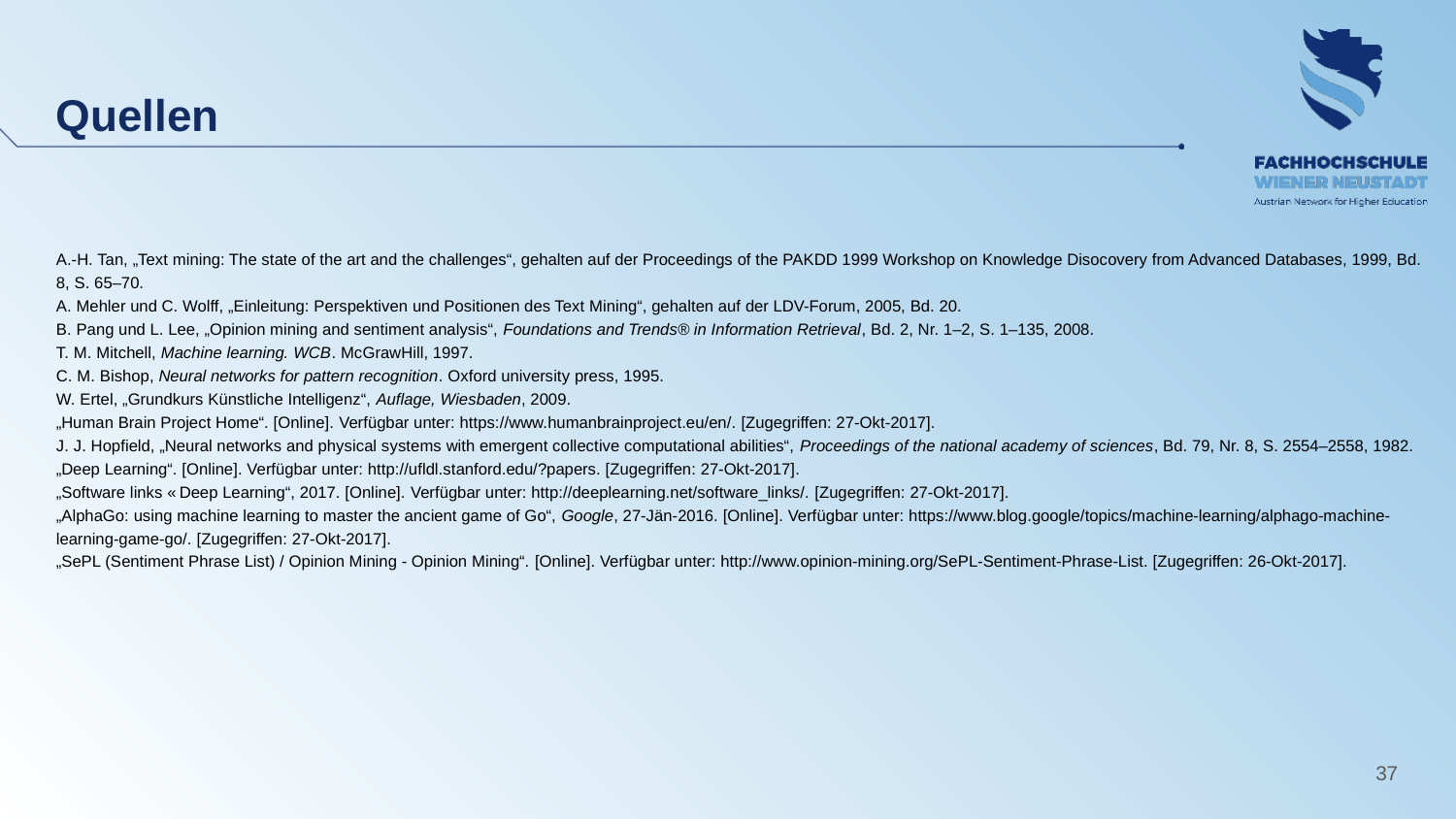

Quellen
A.-H. Tan, „Text mining: The state of the art and the challenges“, gehalten auf der Proceedings of the PAKDD 1999 Workshop on Knowledge Disocovery from Advanced Databases, 1999, Bd. 8, S. 65–70.
A. Mehler und C. Wolff, „Einleitung: Perspektiven und Positionen des Text Mining“, gehalten auf der LDV-Forum, 2005, Bd. 20.
B. Pang und L. Lee, „Opinion mining and sentiment analysis“, Foundations and Trends® in Information Retrieval, Bd. 2, Nr. 1–2, S. 1–135, 2008.
T. M. Mitchell, Machine learning. WCB. McGrawHill, 1997.
C. M. Bishop, Neural networks for pattern recognition. Oxford university press, 1995.
W. Ertel, „Grundkurs Künstliche Intelligenz“, Auflage, Wiesbaden, 2009.
„Human Brain Project Home“. [Online]. Verfügbar unter: https://www.humanbrainproject.eu/en/. [Zugegriffen: 27-Okt-2017].
J. J. Hopfield, „Neural networks and physical systems with emergent collective computational abilities“, Proceedings of the national academy of sciences, Bd. 79, Nr. 8, S. 2554–2558, 1982.
„Deep Learning“. [Online]. Verfügbar unter: http://ufldl.stanford.edu/?papers. [Zugegriffen: 27-Okt-2017].
„Software links « Deep Learning“, 2017. [Online]. Verfügbar unter: http://deeplearning.net/software_links/. [Zugegriffen: 27-Okt-2017].
„AlphaGo: using machine learning to master the ancient game of Go“, Google, 27-Jän-2016. [Online]. Verfügbar unter: https://www.blog.google/topics/machine-learning/alphago-machine-learning-game-go/. [Zugegriffen: 27-Okt-2017].
„SePL (Sentiment Phrase List) / Opinion Mining - Opinion Mining“. [Online]. Verfügbar unter: http://www.opinion-mining.org/SePL-Sentiment-Phrase-List. [Zugegriffen: 26-Okt-2017].